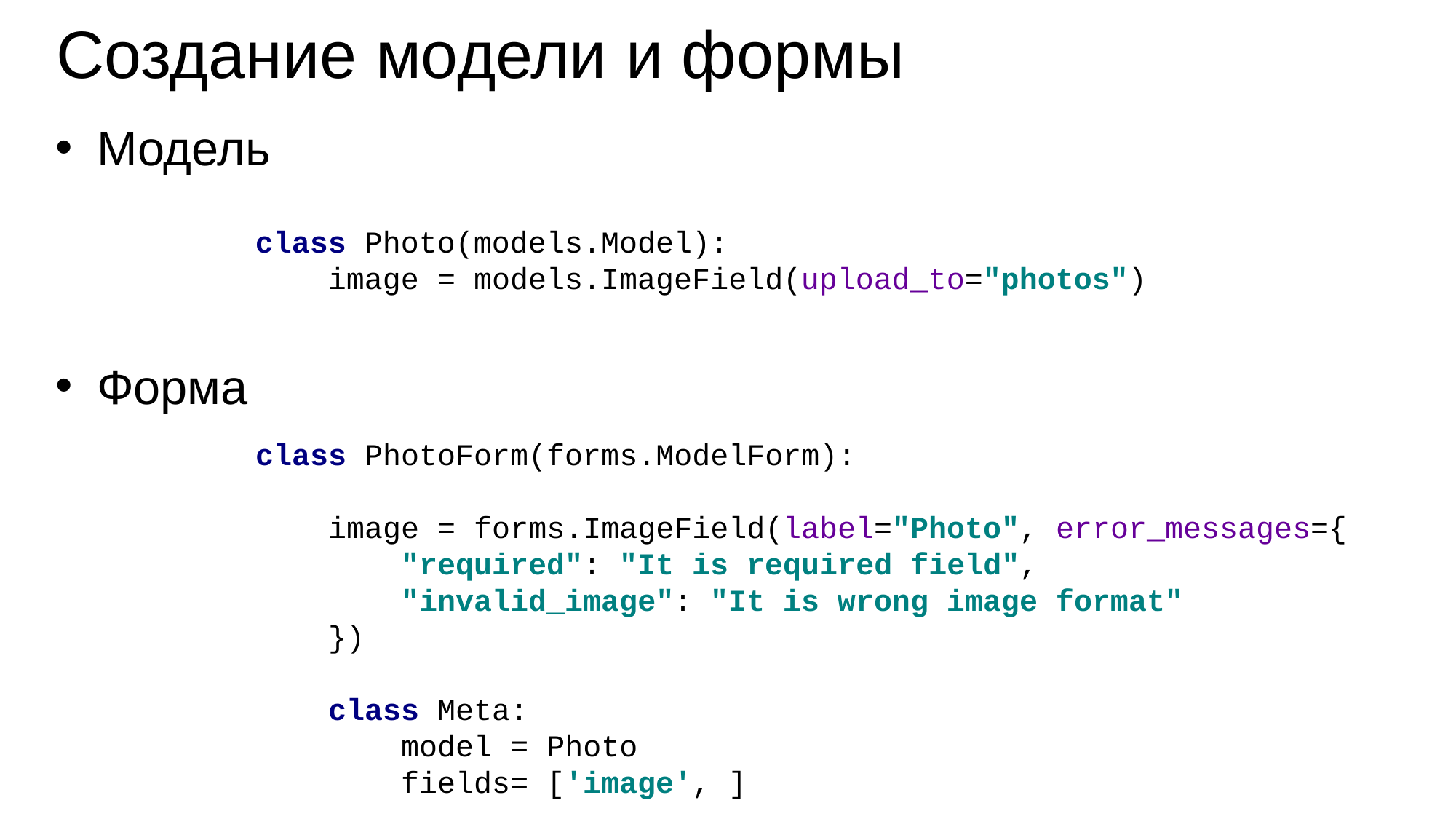

# Создание модели и формы
Модель

Форма
class Photo(models.Model):
    image = models.ImageField(upload_to="photos")
class PhotoForm(forms.ModelForm):
    image = forms.ImageField(label="Photo", error_messages={
        "required": "It is required field",
        "invalid_image": "It is wrong image format"
    })
    class Meta:
        model = Photo
        fields= ['image', ]